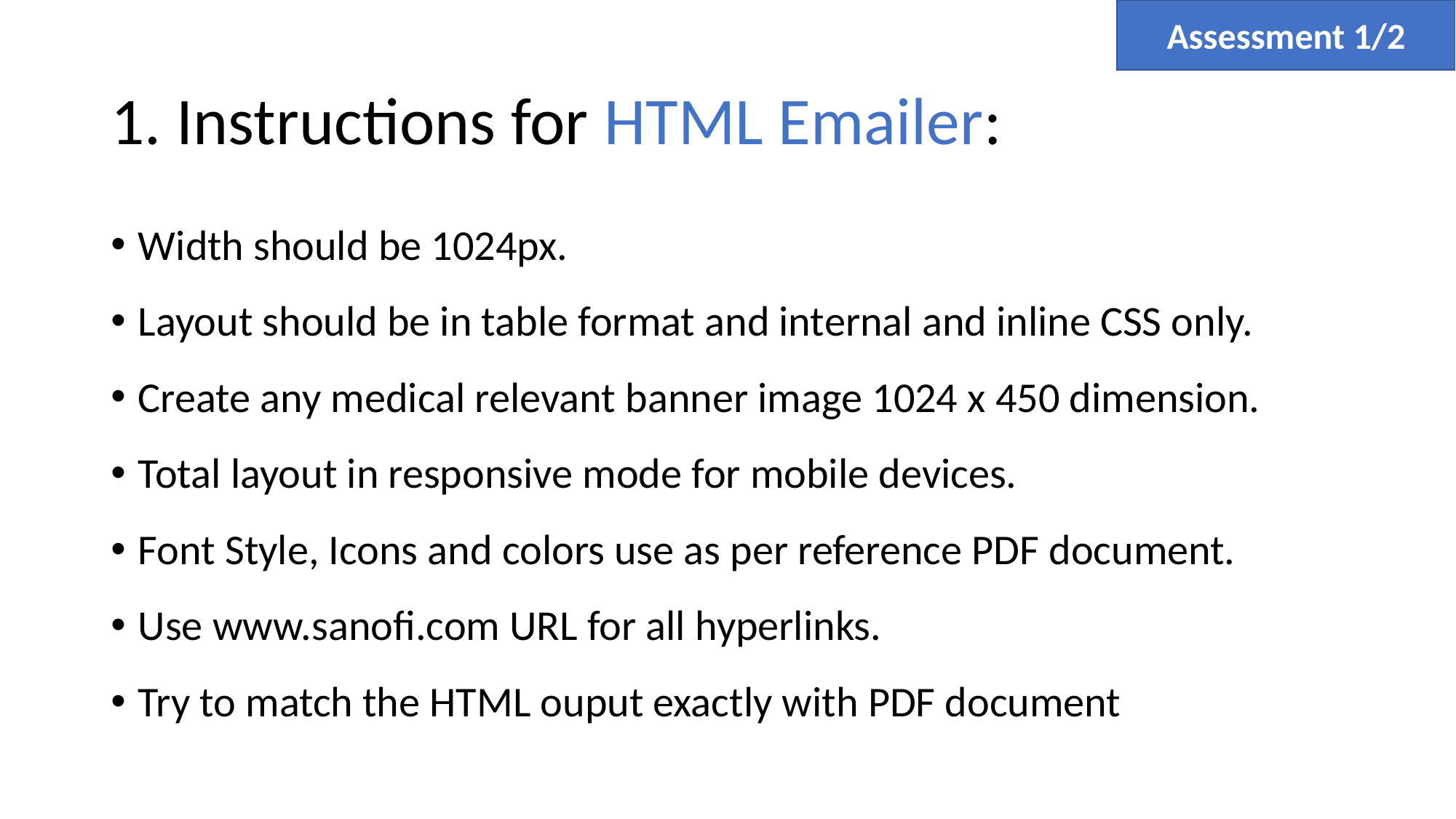

Assessment 1/2
# 1. Instructions for HTML Emailer:
Width should be 1024px.
Layout should be in table format and internal and inline CSS only.
Create any medical relevant banner image 1024 x 450 dimension.
Total layout in responsive mode for mobile devices.
Font Style, Icons and colors use as per reference PDF document.
Use www.sanofi.com URL for all hyperlinks.
Try to match the HTML ouput exactly with PDF document